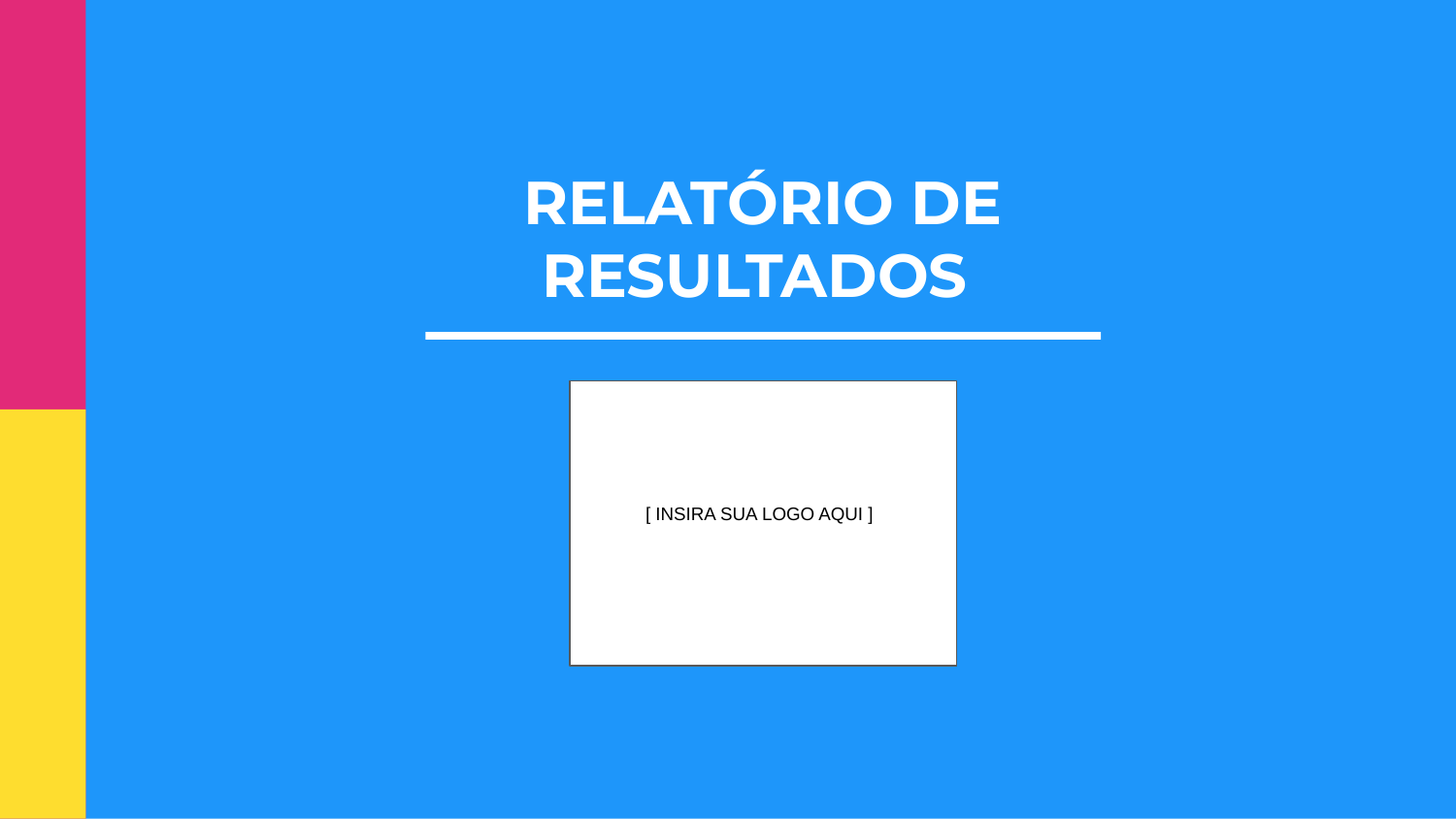

RELATÓRIO DE RESULTADOS

[ INSIRA SUA LOGO AQUI ]